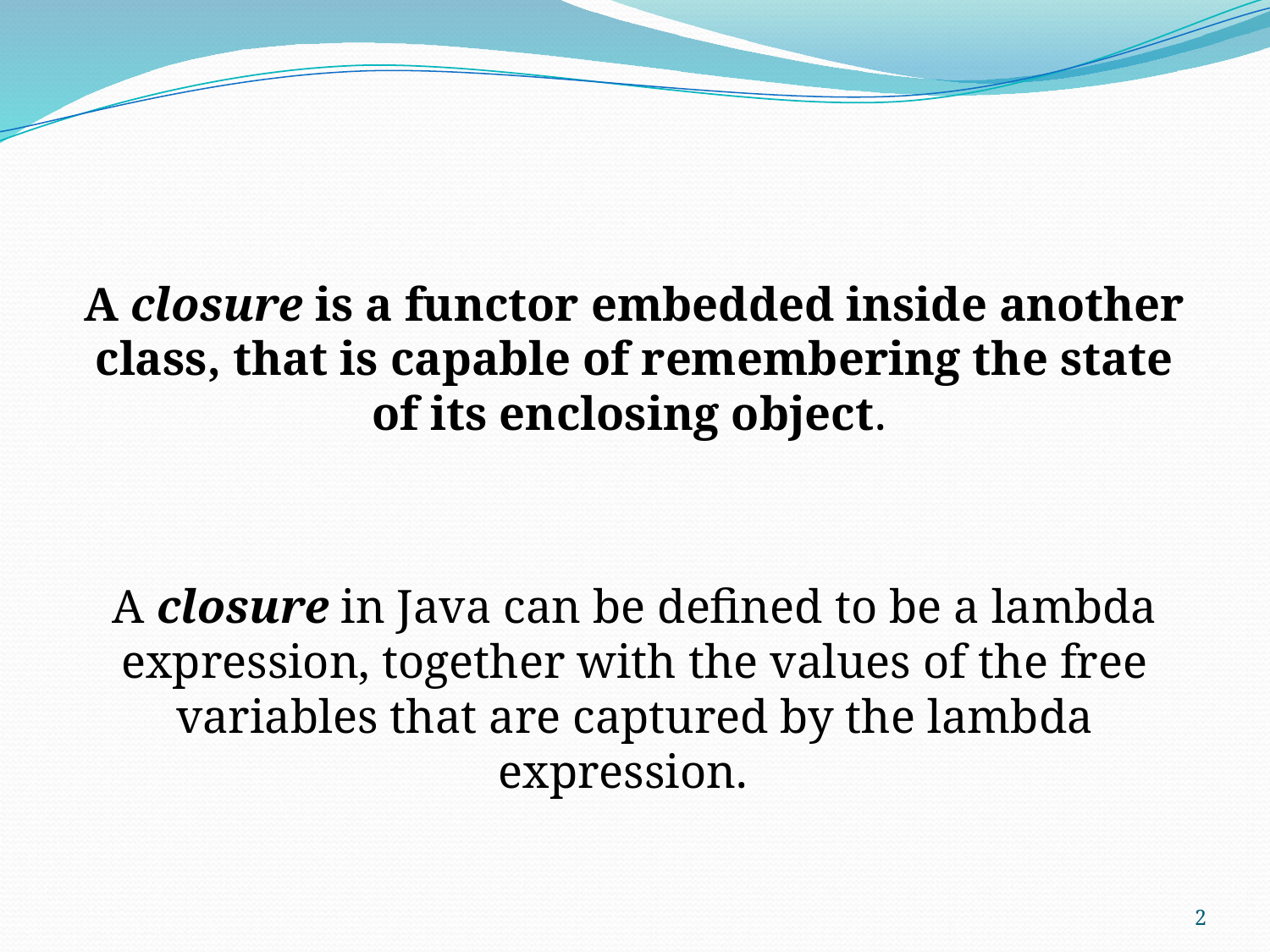

#
A closure is a functor embedded inside another class, that is capable of remembering the state of its enclosing object.

A closure in Java can be defined to be a lambda expression, together with the values of the free variables that are captured by the lambda expression.
2